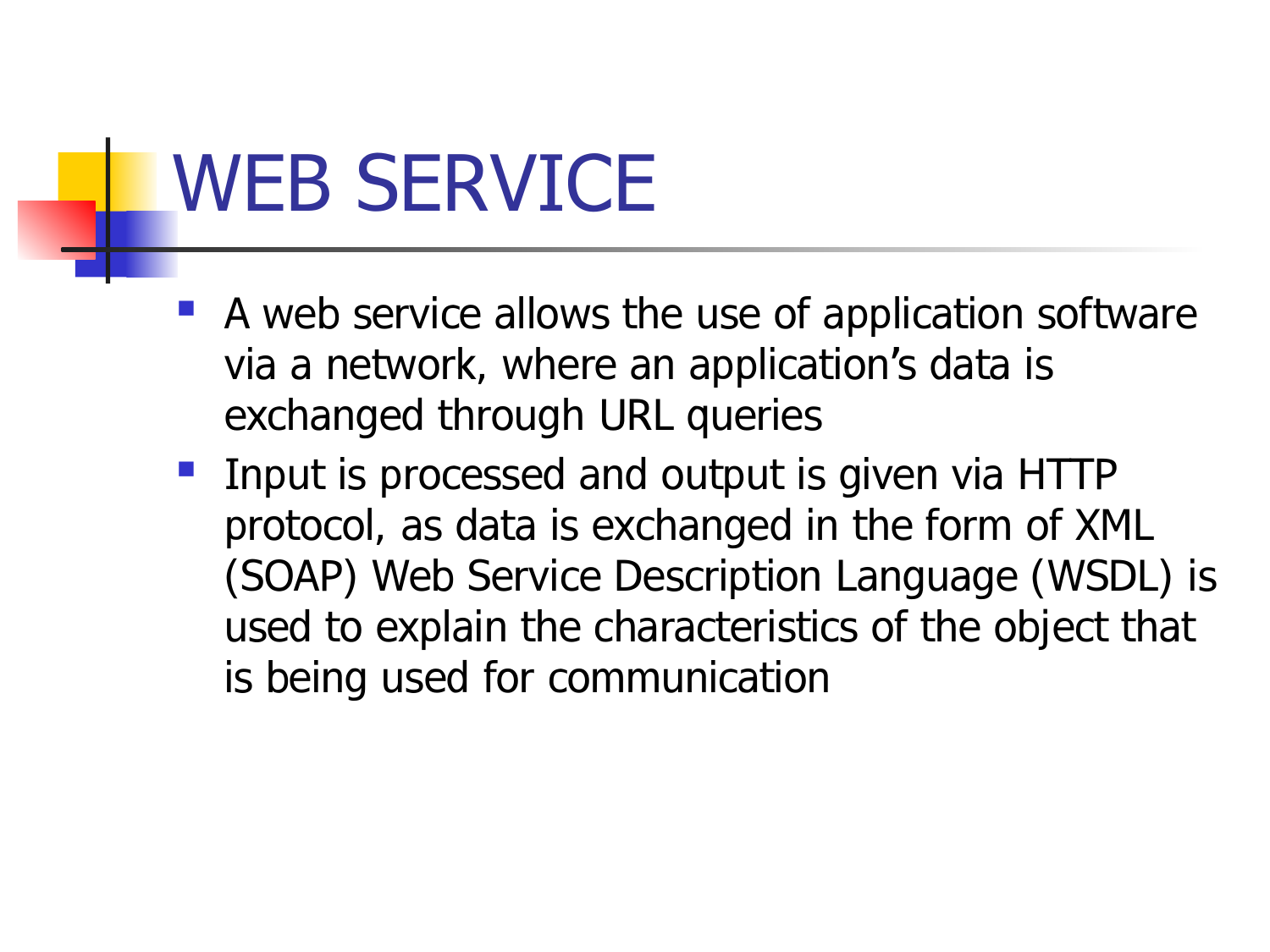

# WEB SERVICE
A web service allows the use of application software via a network, where an application’s data is exchanged through URL queries
Input is processed and output is given via HTTP protocol, as data is exchanged in the form of XML (SOAP) Web Service Description Language (WSDL) is used to explain the characteristics of the object that is being used for communication